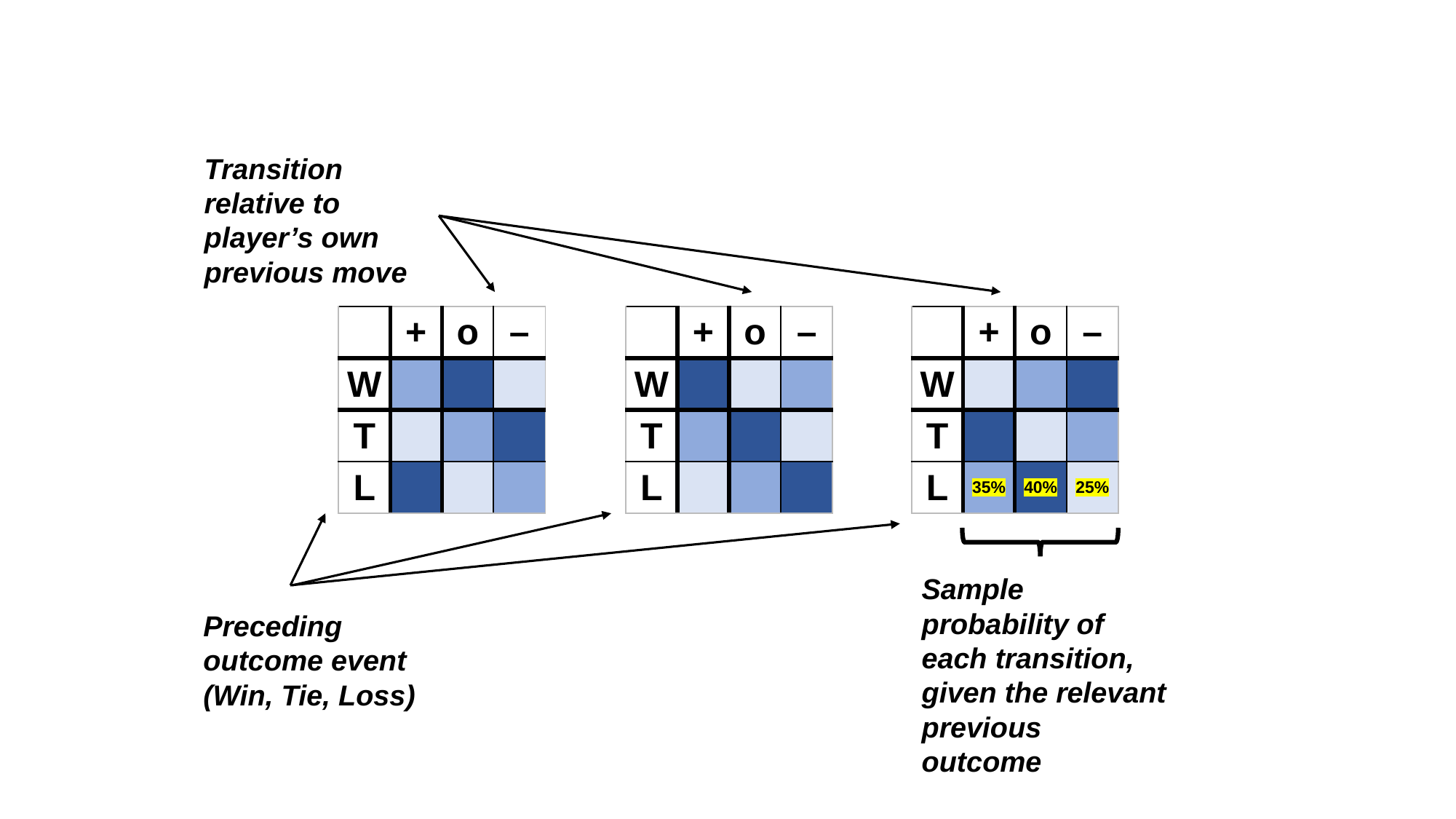

Transition relative to player’s own previous move
|  | + | o | – |
| --- | --- | --- | --- |
| W |  |  |  |
| T |  |  |  |
| L |  |  |  |
|  | + | o | – |
| --- | --- | --- | --- |
| W |  |  |  |
| T |  |  |  |
| L |  |  |  |
|  | + | o | – |
| --- | --- | --- | --- |
| W |  |  |  |
| T |  |  |  |
| L | 35% | 40% | 25% |

Sample probability of each transition, given the relevant previous outcome
Preceding outcome event (Win, Tie, Loss)